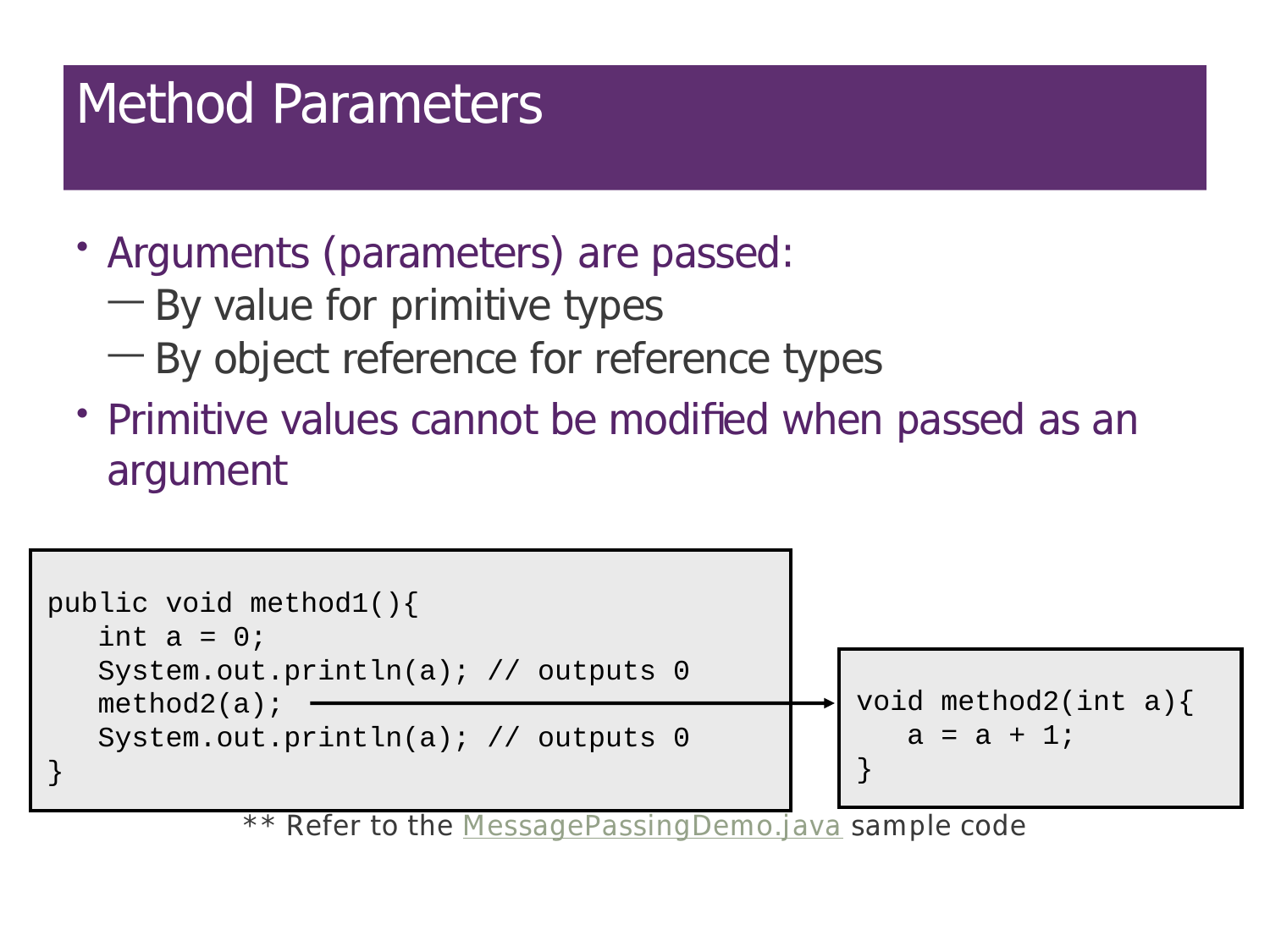

# Method Parameters
Arguments (parameters) are passed:
By value for primitive types
By object reference for reference types
Primitive values cannot be modified when passed as an argument

** Refer to the MessagePassingDemo.java sample code

 public void method1(){
    int a = 0;
    System.out.println(a); // outputs 0
    method2(a);
    System.out.println(a); // outputs 0
 }

 void method2(int a){
    a = a + 1;
 }